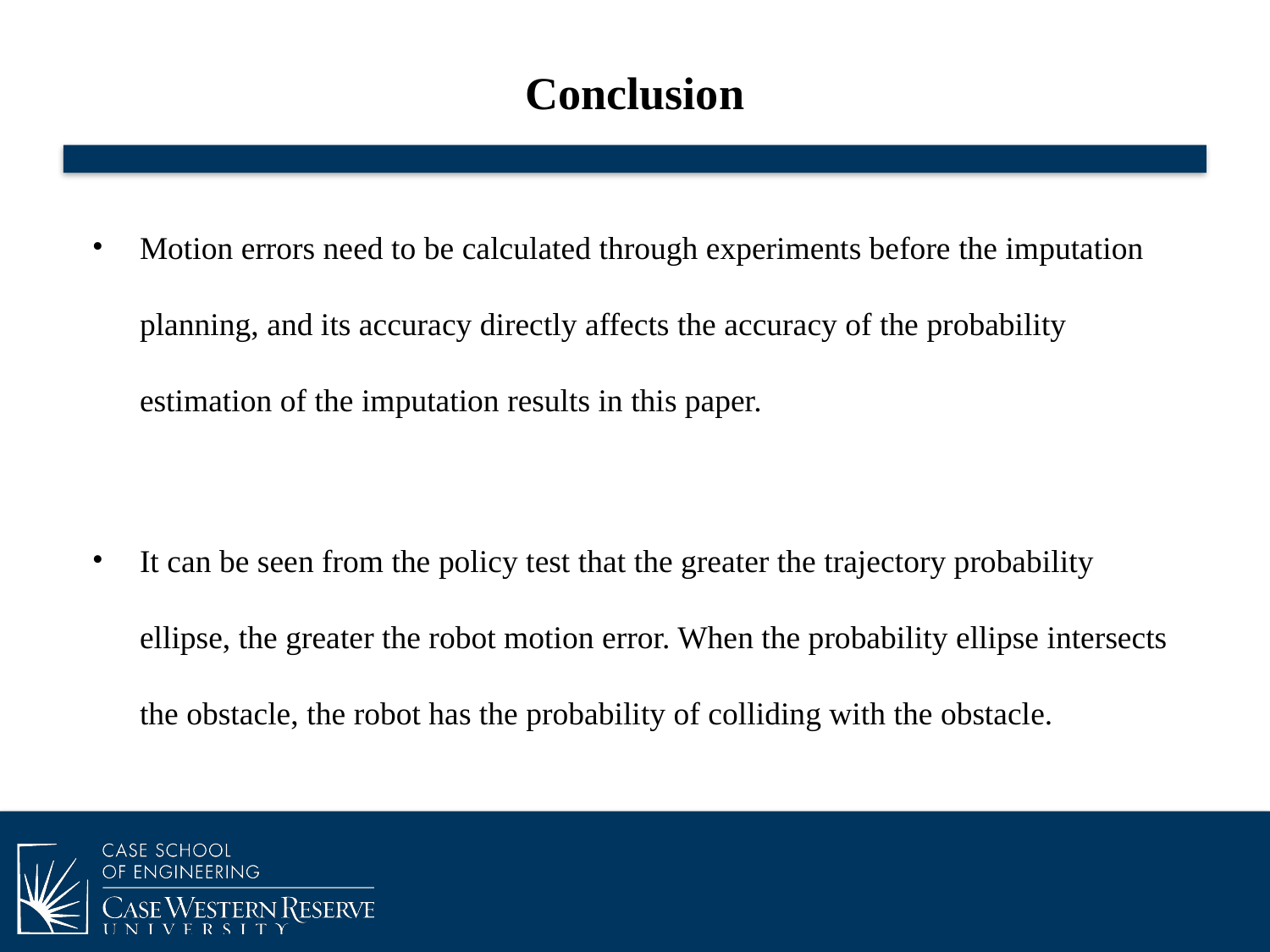

# Conclusion
Motion errors need to be calculated through experiments before the imputation planning, and its accuracy directly affects the accuracy of the probability estimation of the imputation results in this paper.

It can be seen from the policy test that the greater the trajectory probability ellipse, the greater the robot motion error. When the probability ellipse intersects the obstacle, the robot has the probability of colliding with the obstacle.